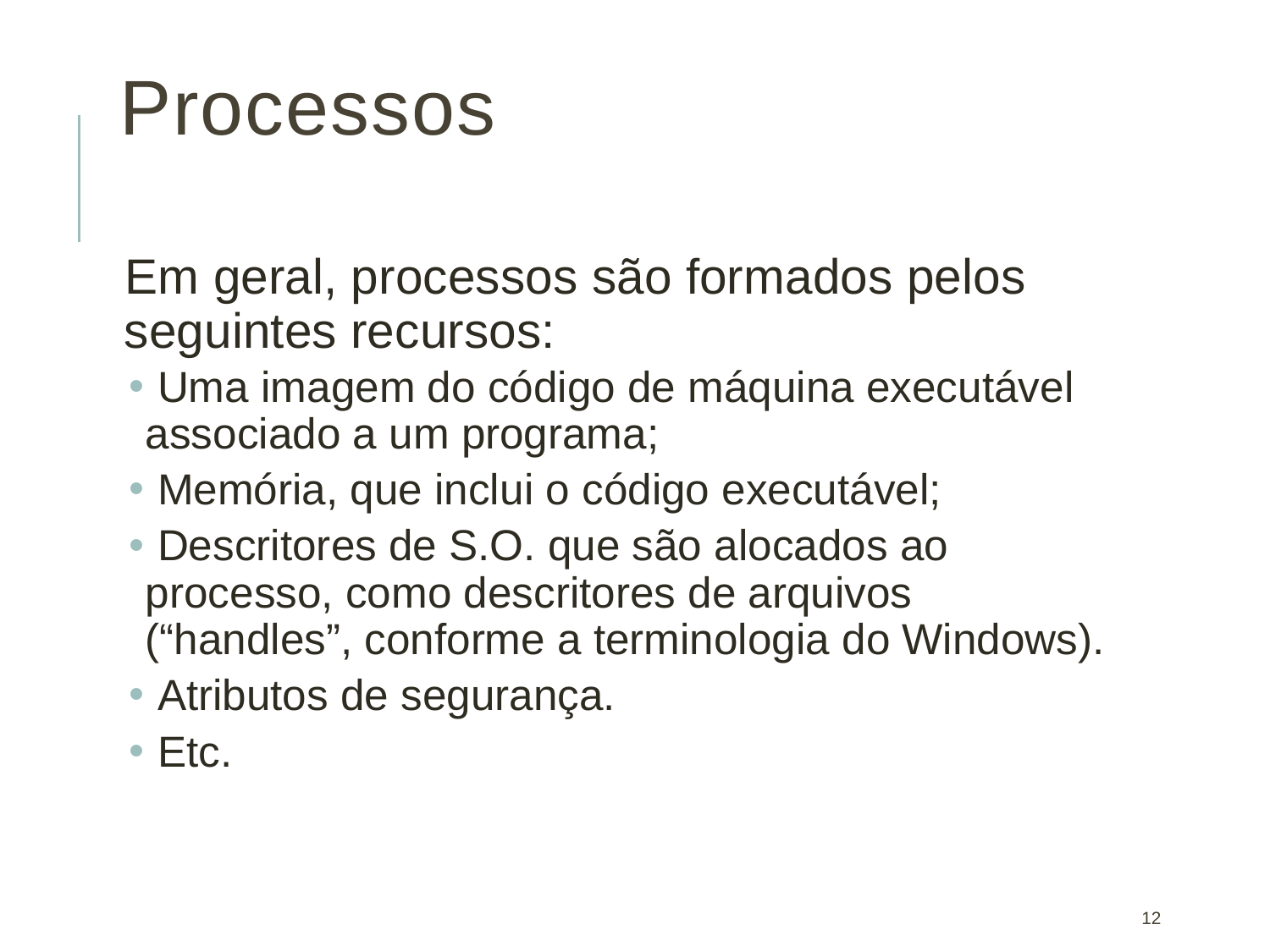

# Processos
Em geral, processos são formados pelos seguintes recursos:
 Uma imagem do código de máquina executável associado a um programa;
 Memória, que inclui o código executável;
 Descritores de S.O. que são alocados ao processo, como descritores de arquivos (“handles”, conforme a terminologia do Windows).
 Atributos de segurança.
 Etc.
12